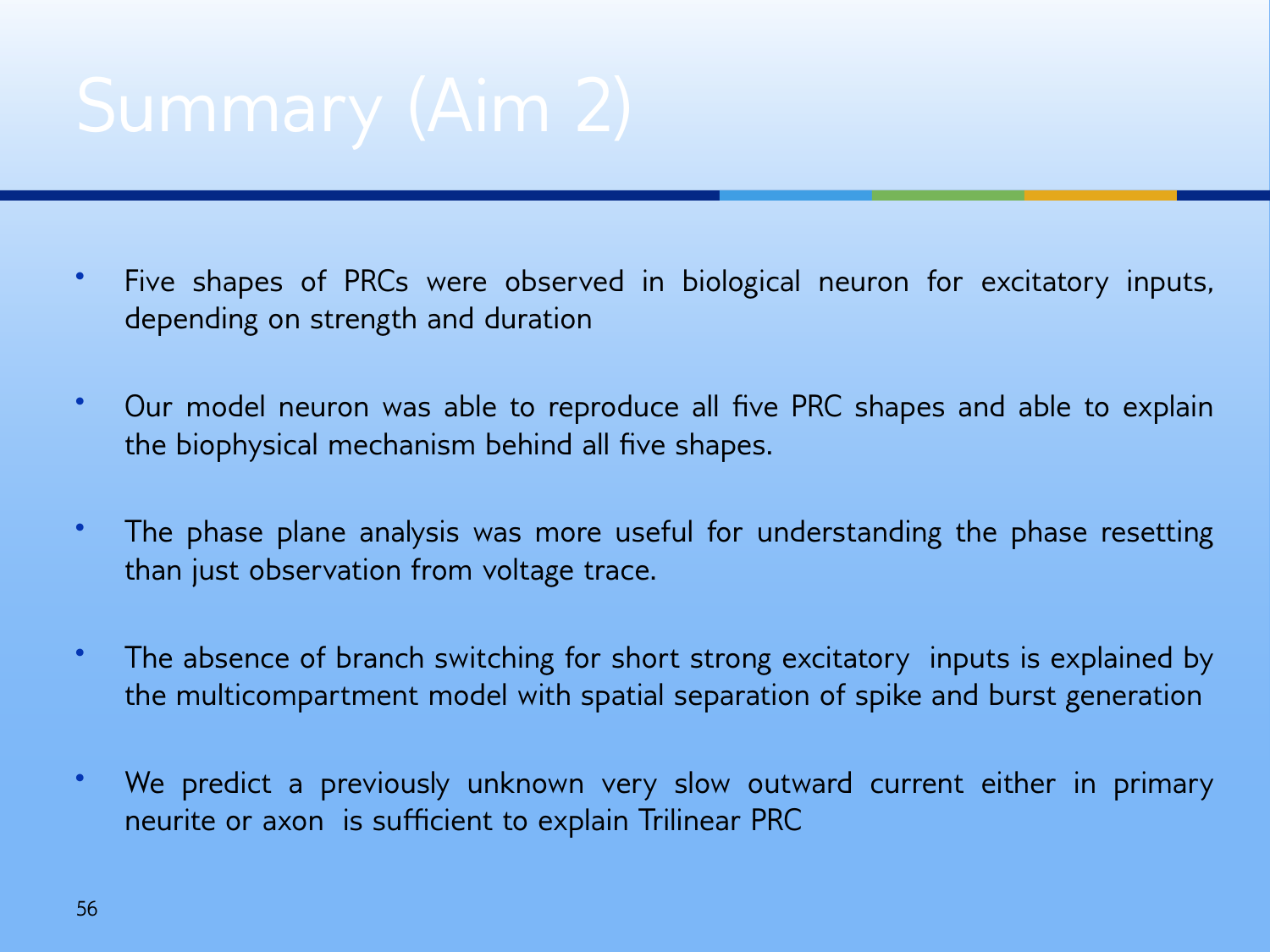

# Summary (Aim 2)
Five shapes of PRCs were observed in biological neuron for excitatory inputs, depending on strength and duration

Our model neuron was able to reproduce all five PRC shapes and able to explain the biophysical mechanism behind all five shapes.

The phase plane analysis was more useful for understanding the phase resetting than just observation from voltage trace.

The absence of branch switching for short strong excitatory  inputs is explained by the multicompartment model with spatial separation of spike and burst generation

We predict a previously unknown very slow outward current either in primary neurite or axon  is sufficient to explain Trilinear PRC

56